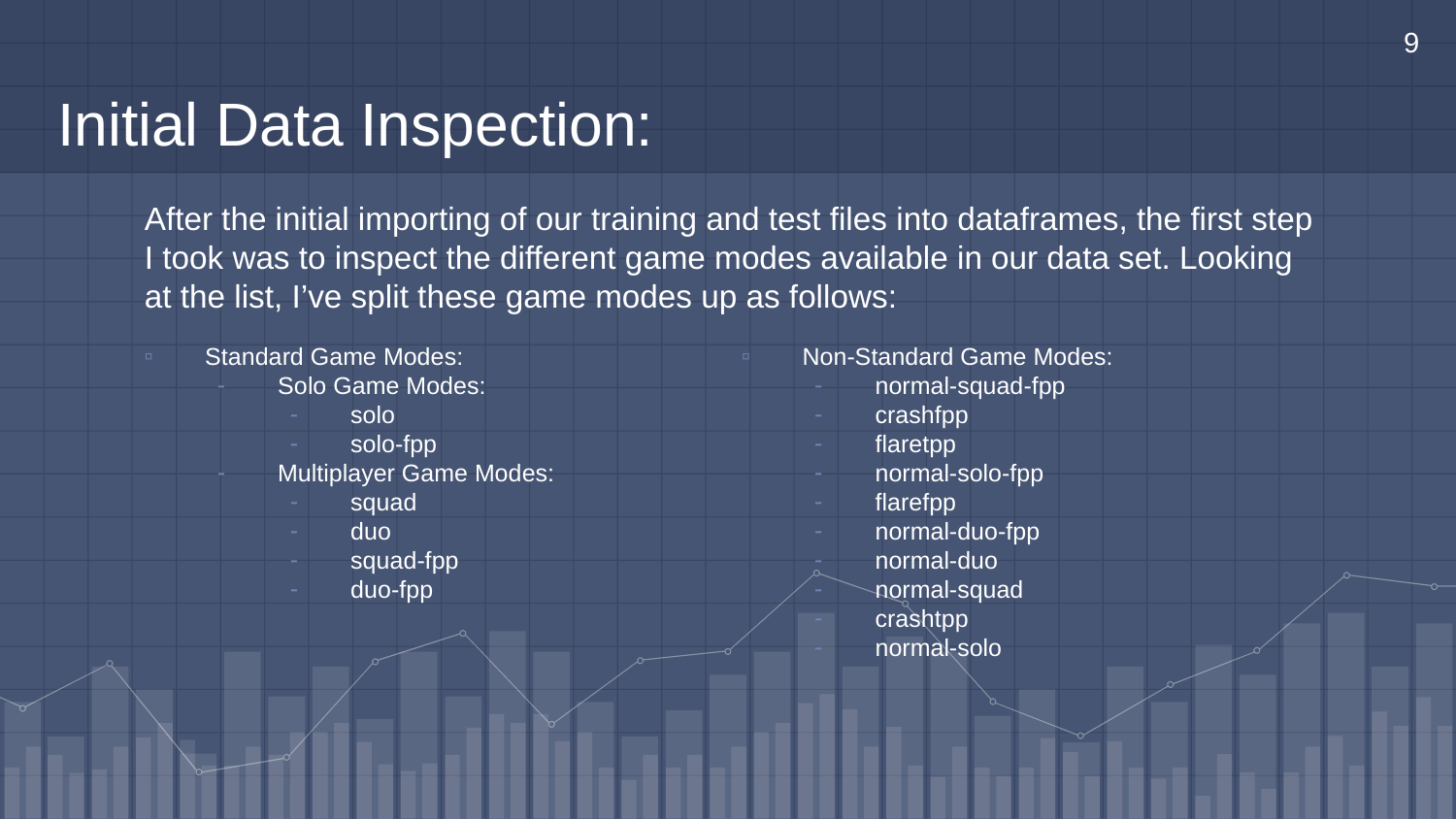

9
# Initial Data Inspection:
After the initial importing of our training and test files into dataframes, the first step I took was to inspect the different game modes available in our data set. Looking at the list, I’ve split these game modes up as follows:
Standard Game Modes:
Solo Game Modes:
solo
solo-fpp
Multiplayer Game Modes:
squad
duo
squad-fpp
duo-fpp

Non-Standard Game Modes:
normal-squad-fpp
crashfpp
flaretpp
normal-solo-fpp
flarefpp
normal-duo-fpp
normal-duo
normal-squad
crashtpp
normal-solo